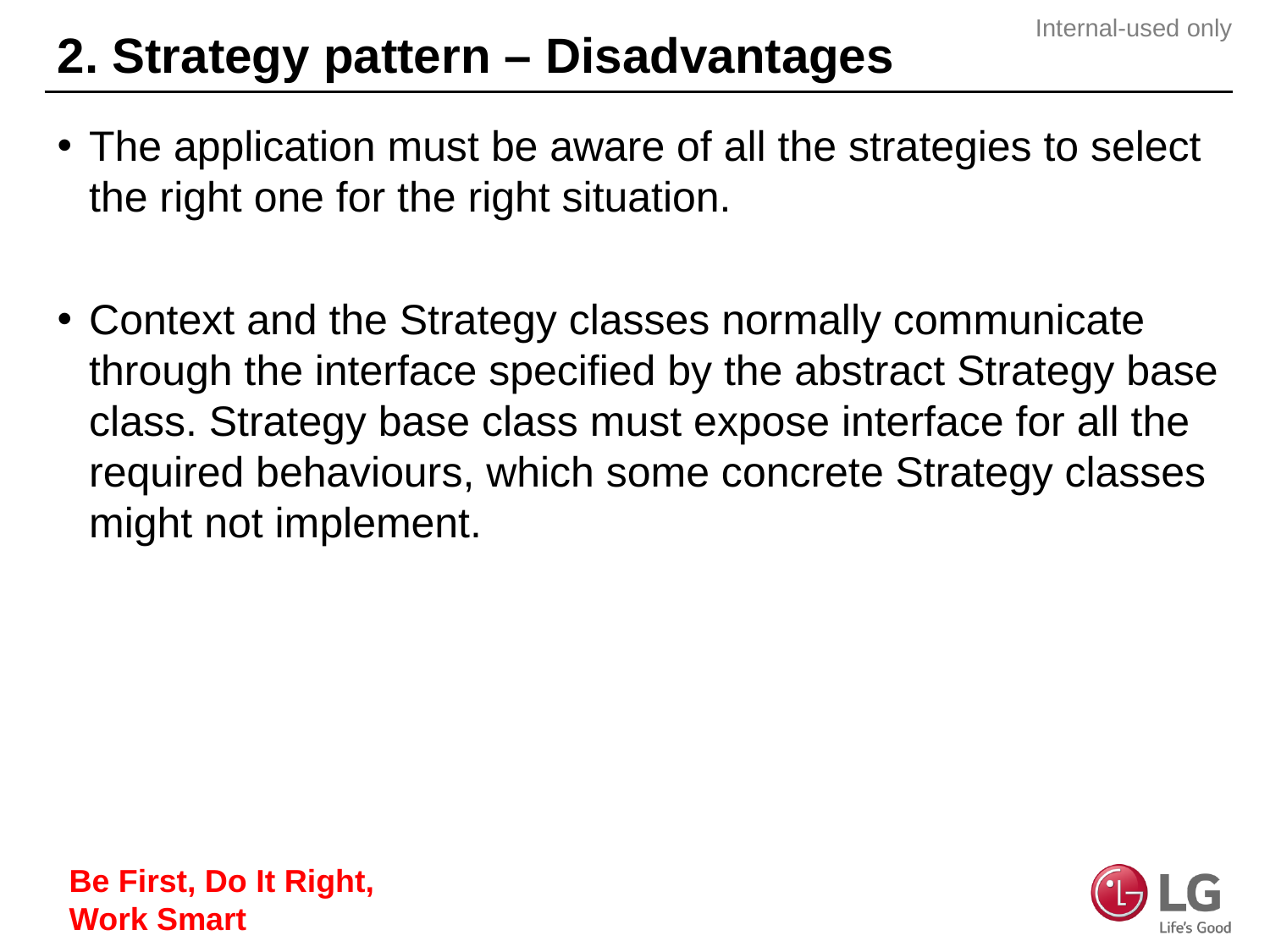

# 2. Strategy pattern – Disadvantages
The application must be aware of all the strategies to select the right one for the right situation.

Context and the Strategy classes normally communicate through the interface specified by the abstract Strategy base class. Strategy base class must expose interface for all the required behaviours, which some concrete Strategy classes might not implement.